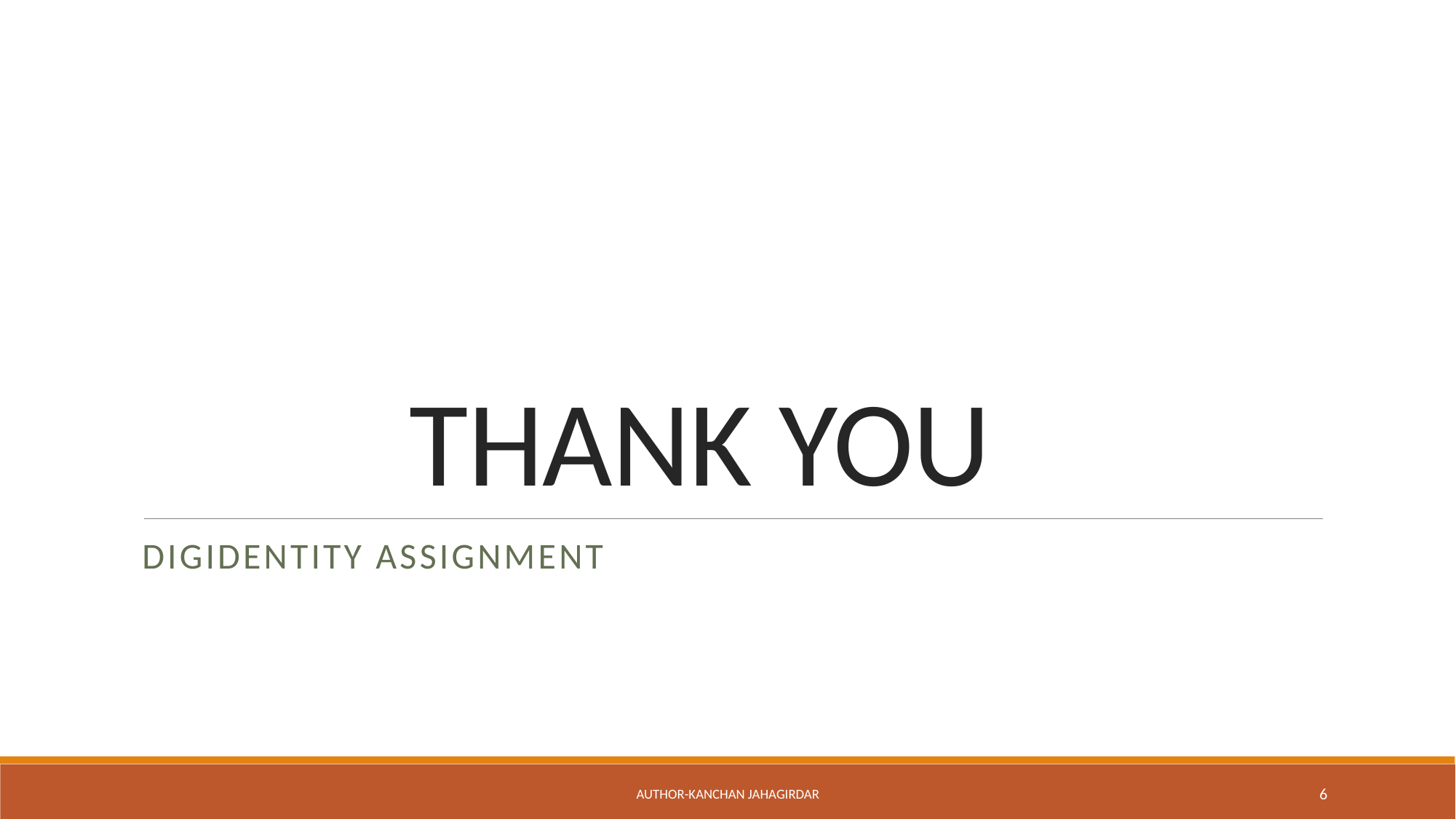

# THANK YOU
Digidentity Assignment
Author-Kanchan Jahagirdar
6